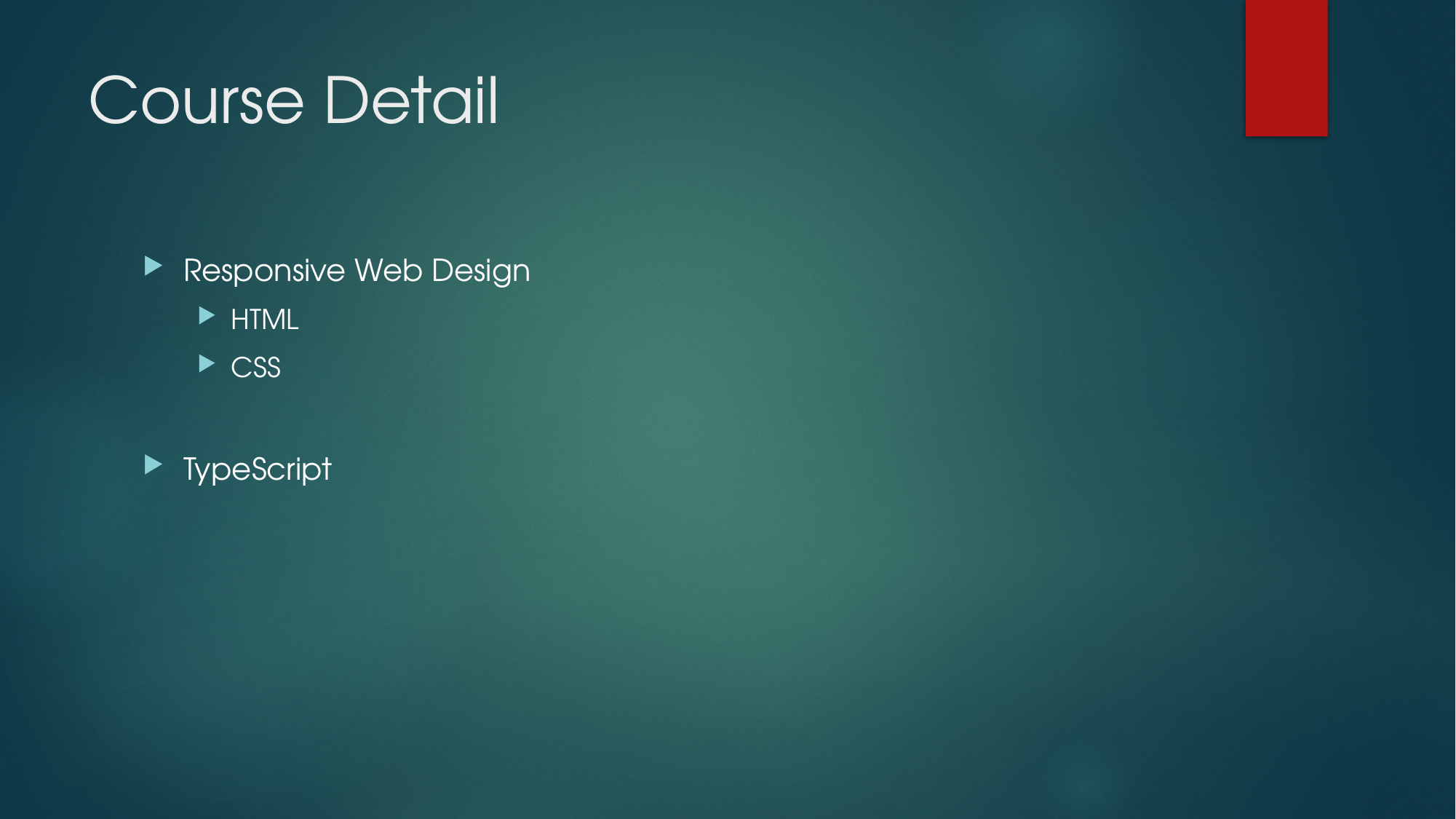

# Course Detail
Responsive Web Design
HTML
CSS

TypeScript